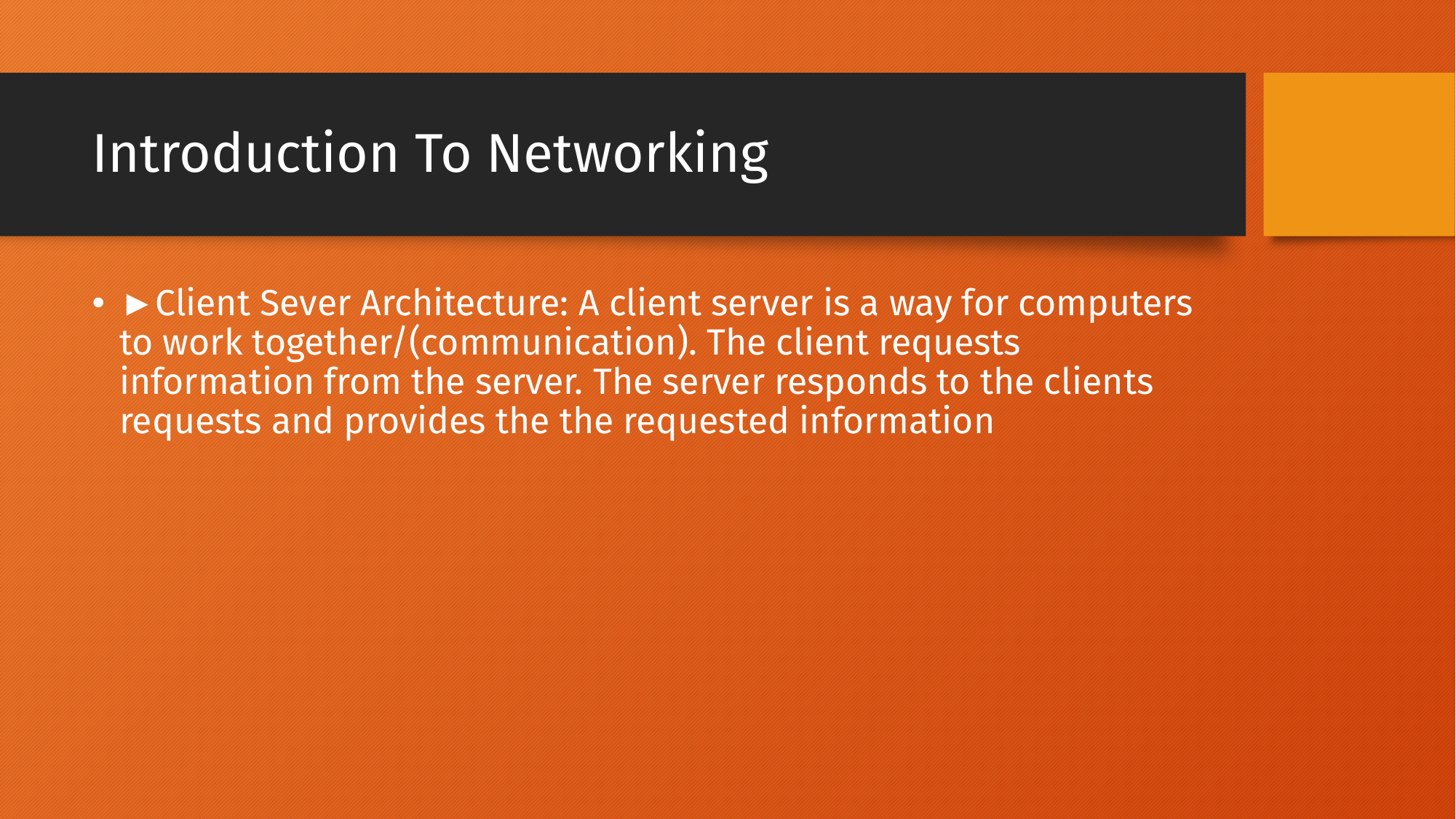

# Introduction To Networking
►Client Sever Architecture: A client server is a way for computers to work together/(communication). The client requests information from the server. The server responds to the clients requests and provides the the requested information